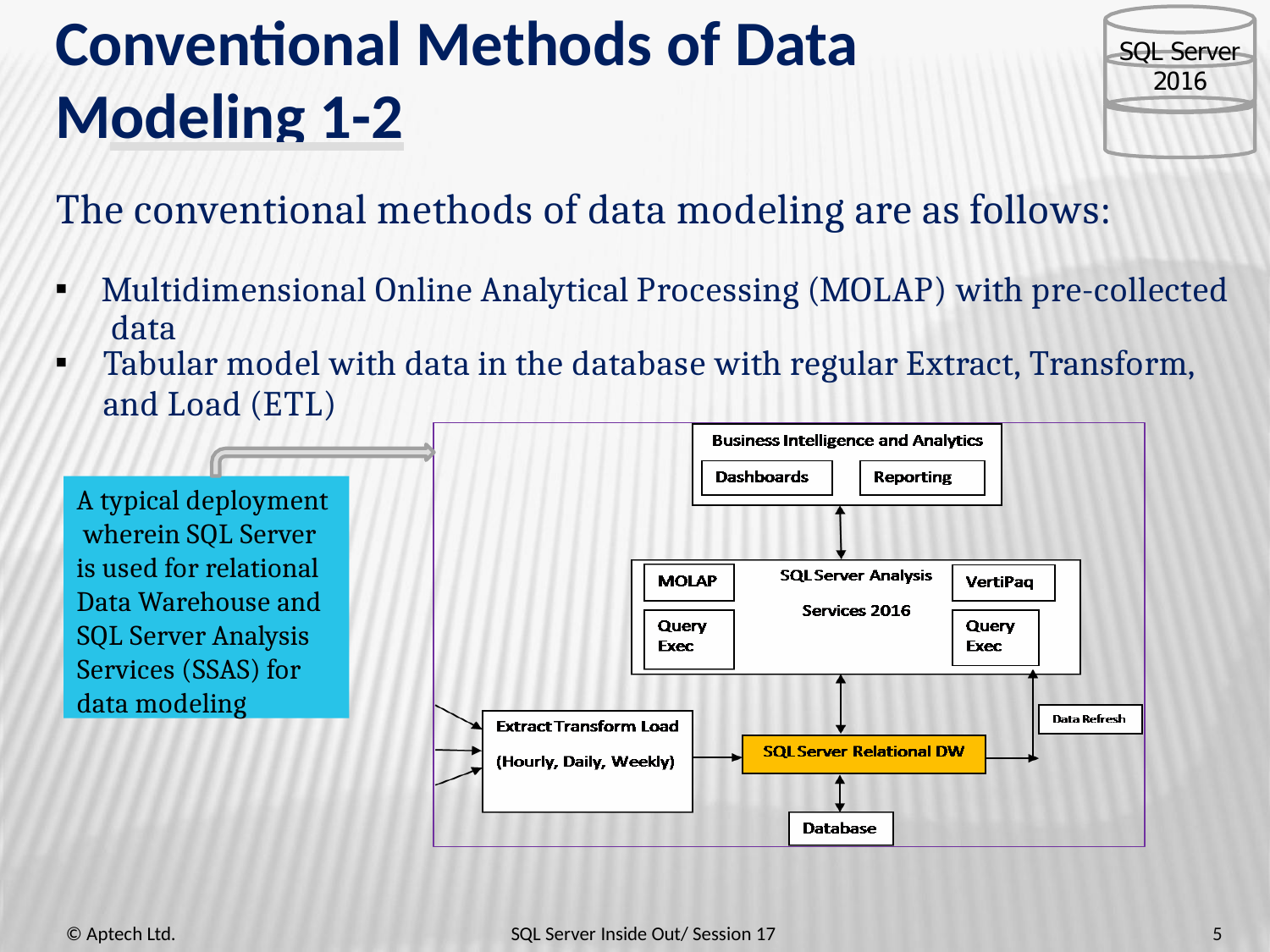

# Conventional Methods of Data

SQL Server

2016
Modeling 1-2

The conventional methods of data modeling are as follows:
Multidimensional Online Analytical Processing (MOLAP) with pre-collected  data
Tabular model with data in the database with regular Extract, Transform,
and Load (ETL)

A typical deployment  wherein SQL Server  is used for relational  Data Warehouse and  SQL Server Analysis  Services (SSAS) for  data modeling
5
© Aptech Ltd.
SQL Server Inside Out/ Session 17